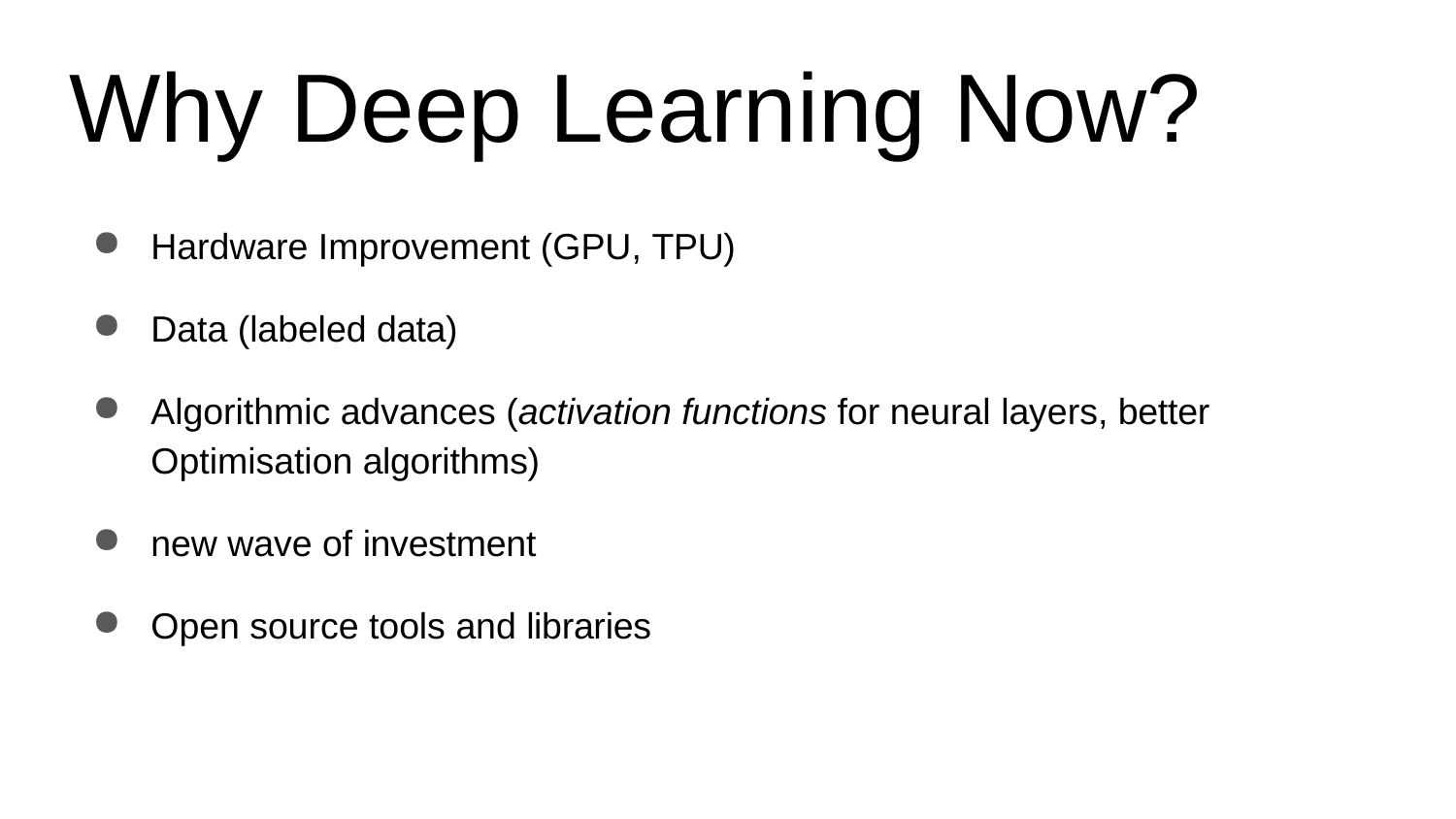

# Why Deep Learning Now?
Hardware Improvement (GPU, TPU)
Data (labeled data)
Algorithmic advances (activation functions for neural layers, better Optimisation algorithms)
new wave of investment
Open source tools and libraries